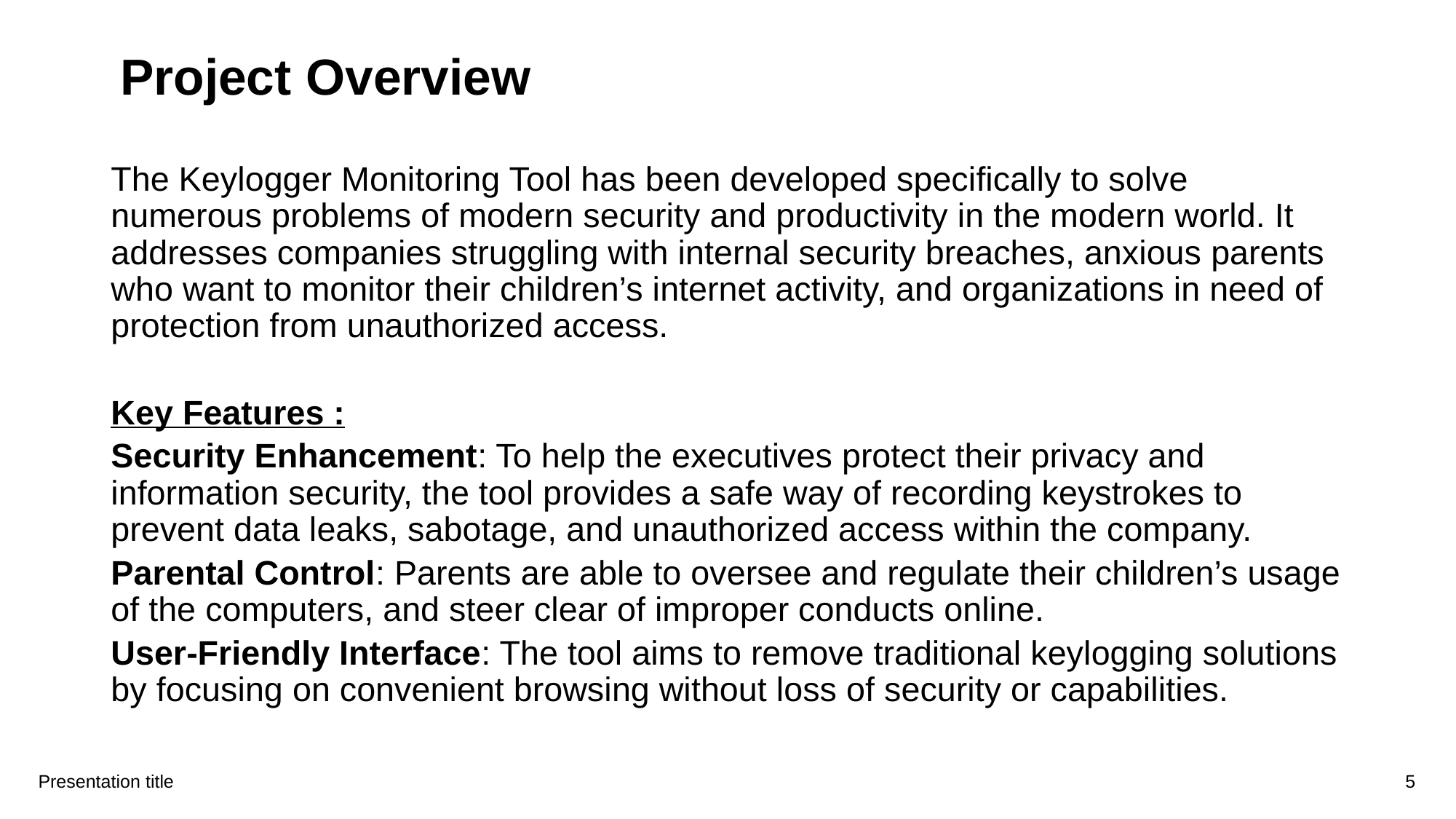

# Project Overview
The Keylogger Monitoring Tool has been developed specifically to solve numerous problems of modern security and productivity in the modern world. It addresses companies struggling with internal security breaches, anxious parents who want to monitor their children’s internet activity, and organizations in need of protection from unauthorized access.

Key Features :
Security Enhancement: To help the executives protect their privacy and information security, the tool provides a safe way of recording keystrokes to prevent data leaks, sabotage, and unauthorized access within the company.
Parental Control: Parents are able to oversee and regulate their children’s usage of the computers, and steer clear of improper conducts online.
User-Friendly Interface: The tool aims to remove traditional keylogging solutions by focusing on convenient browsing without loss of security or capabilities.

Presentation title
5